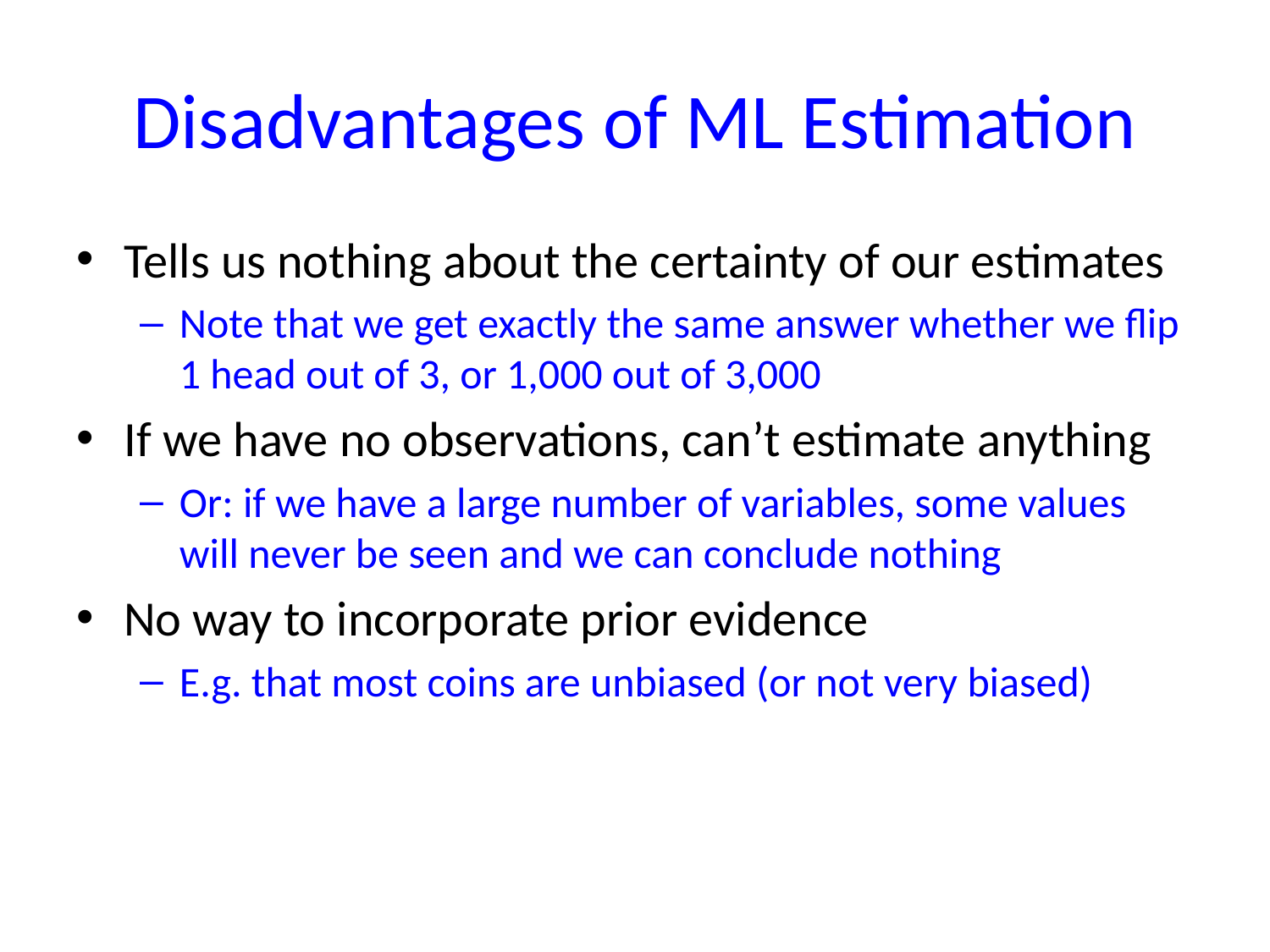

# Disadvantages of ML Estimation
Tells us nothing about the certainty of our estimates
Note that we get exactly the same answer whether we flip 1 head out of 3, or 1,000 out of 3,000
If we have no observations, can’t estimate anything
Or: if we have a large number of variables, some values will never be seen and we can conclude nothing
No way to incorporate prior evidence
E.g. that most coins are unbiased (or not very biased)